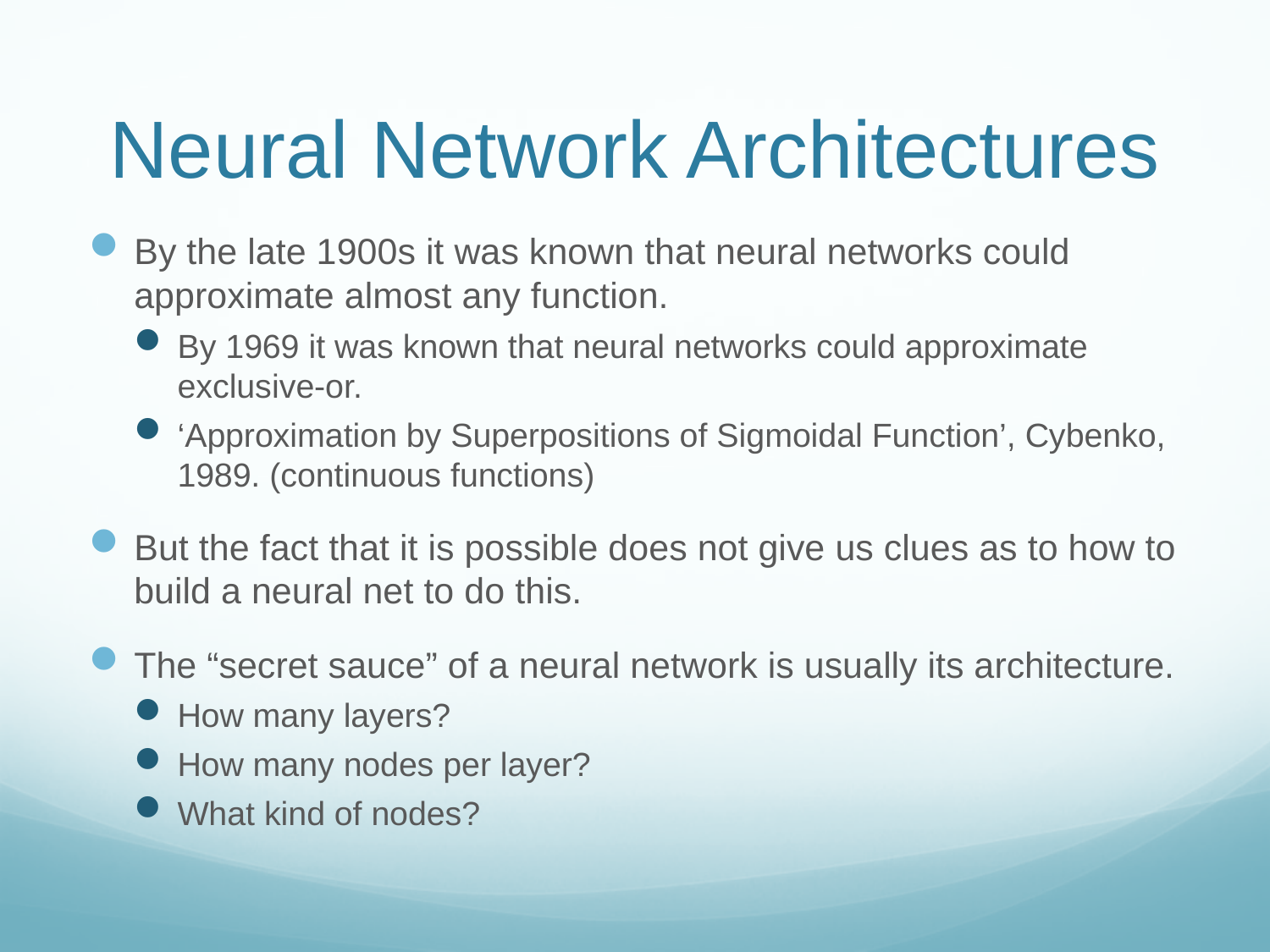

# Neural Network Architectures
By the late 1900s it was known that neural networks could approximate almost any function.
By 1969 it was known that neural networks could approximate exclusive-or.
‘Approximation by Superpositions of Sigmoidal Function’, Cybenko, 1989. (continuous functions)
But the fact that it is possible does not give us clues as to how to build a neural net to do this.
The “secret sauce” of a neural network is usually its architecture.
How many layers?
How many nodes per layer?
What kind of nodes?